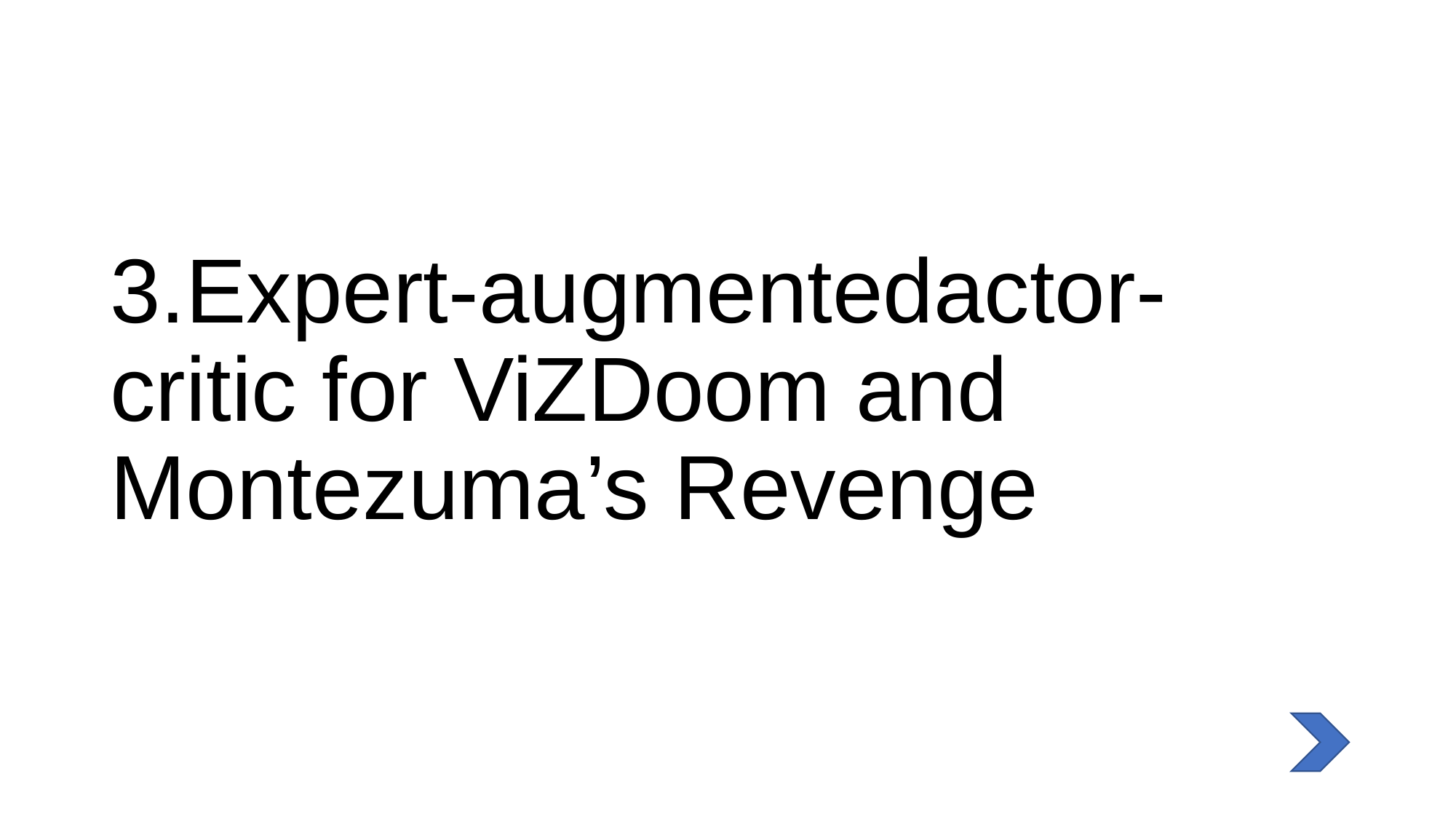

# 3.Expert-augmentedactor-critic for ViZDoom and Montezuma’s Revenge